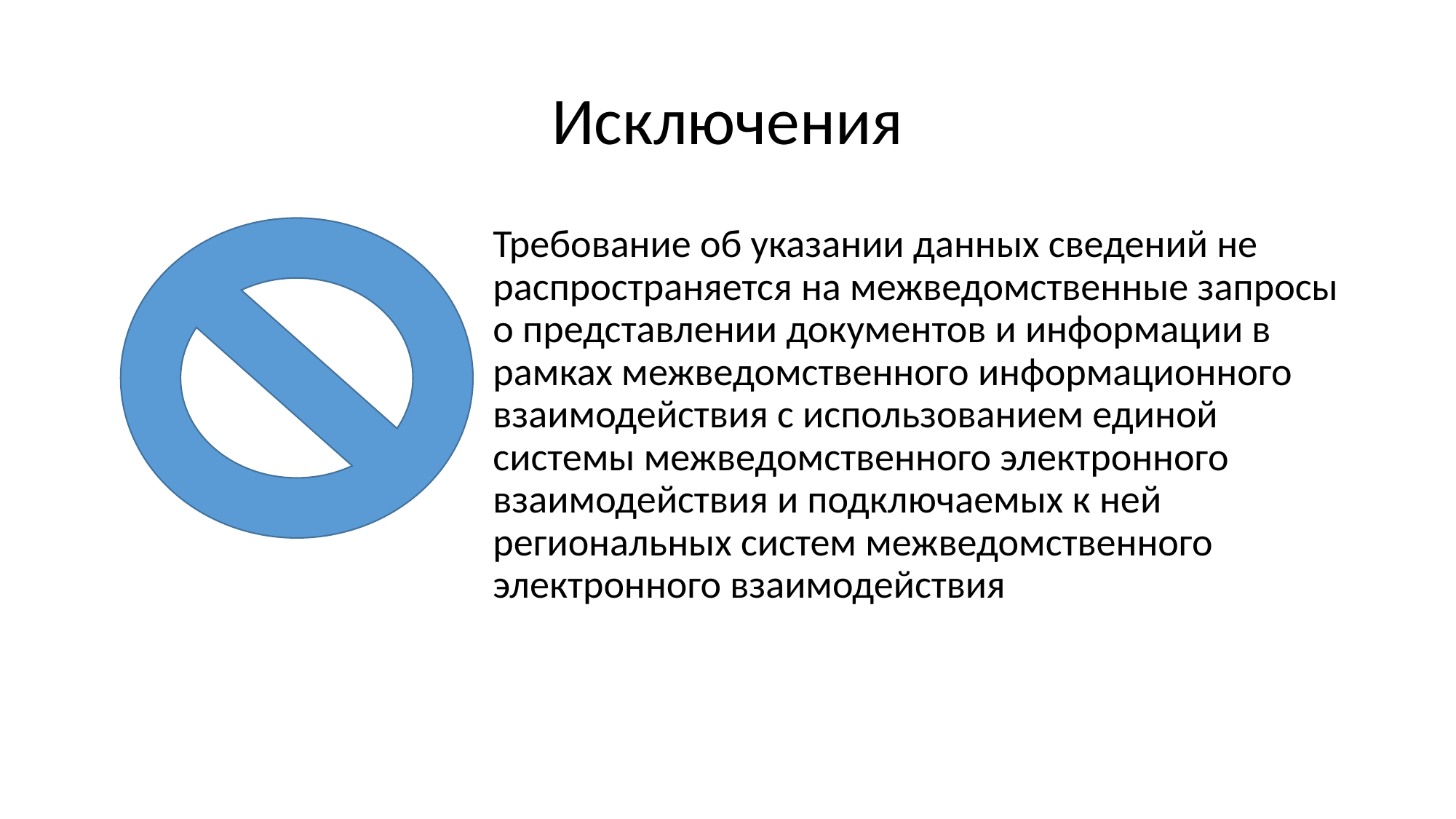

# Исключения
Требование об указании данных сведений не распространяется на межведомственные запросы о представлении документов и информации в рамках межведомственного информационного взаимодействия с использованием единой системы межведомственного электронного взаимодействия и подключаемых к ней региональных систем межведомственного электронного взаимодействия